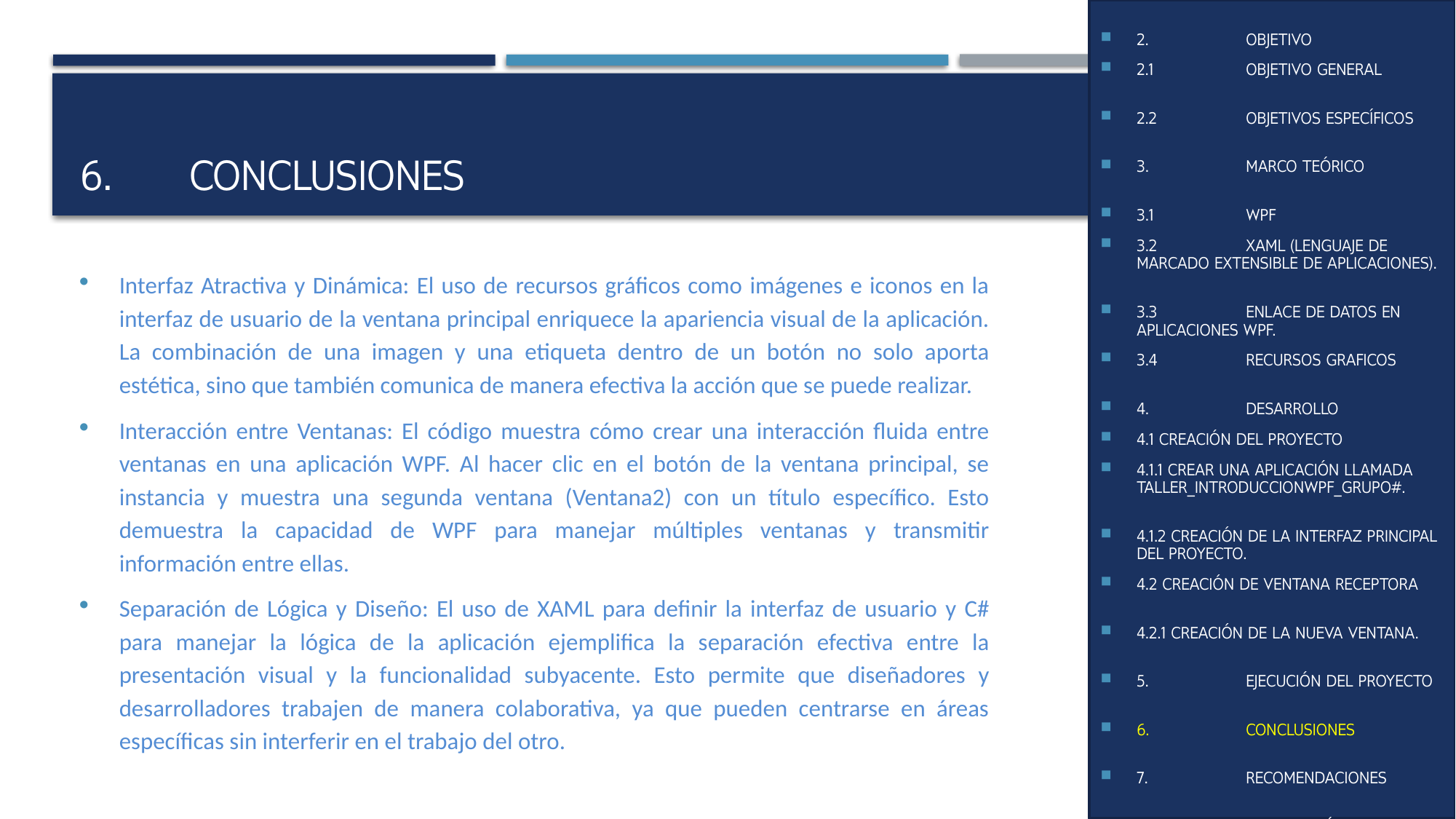

1.	INTRODUCCIÓN
2.	OBJETIVO
2.1	OBJETIVO GENERAL
2.2	OBJETIVOS ESPECÍFICOS
3.	MARCO TEÓRICO
3.1	WPF
3.2	XAML (LENGUAJE DE MARCADO EXTENSIBLE DE APLICACIONES).
3.3	ENLACE DE DATOS EN APLICACIONES WPF.
3.4	RECURSOS GRAFICOS
4. 	DESARROLLO
4.1 CREACIÓN DEL PROYECTO
4.1.1 CREAR UNA APLICACIÓN LLAMADA TALLER_INTRODUCCIONWPF_GRUPO#.
4.1.2 CREACIÓN DE LA INTERFAZ PRINCIPAL DEL PROYECTO.
4.2 CREACIÓN DE VENTANA RECEPTORA
4.2.1 CREACIÓN DE LA NUEVA VENTANA.
5.	EJECUCIÓN DEL PROYECTO
6.	CONCLUSIONES
7.	RECOMENDACIONES
8.	BIBLIOGRAFÍA

# 6.	CONCLUSIONES
Interfaz Atractiva y Dinámica: El uso de recursos gráficos como imágenes e iconos en la interfaz de usuario de la ventana principal enriquece la apariencia visual de la aplicación. La combinación de una imagen y una etiqueta dentro de un botón no solo aporta estética, sino que también comunica de manera efectiva la acción que se puede realizar.
Interacción entre Ventanas: El código muestra cómo crear una interacción fluida entre ventanas en una aplicación WPF. Al hacer clic en el botón de la ventana principal, se instancia y muestra una segunda ventana (Ventana2) con un título específico. Esto demuestra la capacidad de WPF para manejar múltiples ventanas y transmitir información entre ellas.
Separación de Lógica y Diseño: El uso de XAML para definir la interfaz de usuario y C# para manejar la lógica de la aplicación ejemplifica la separación efectiva entre la presentación visual y la funcionalidad subyacente. Esto permite que diseñadores y desarrolladores trabajen de manera colaborativa, ya que pueden centrarse en áreas específicas sin interferir en el trabajo del otro.

37
28